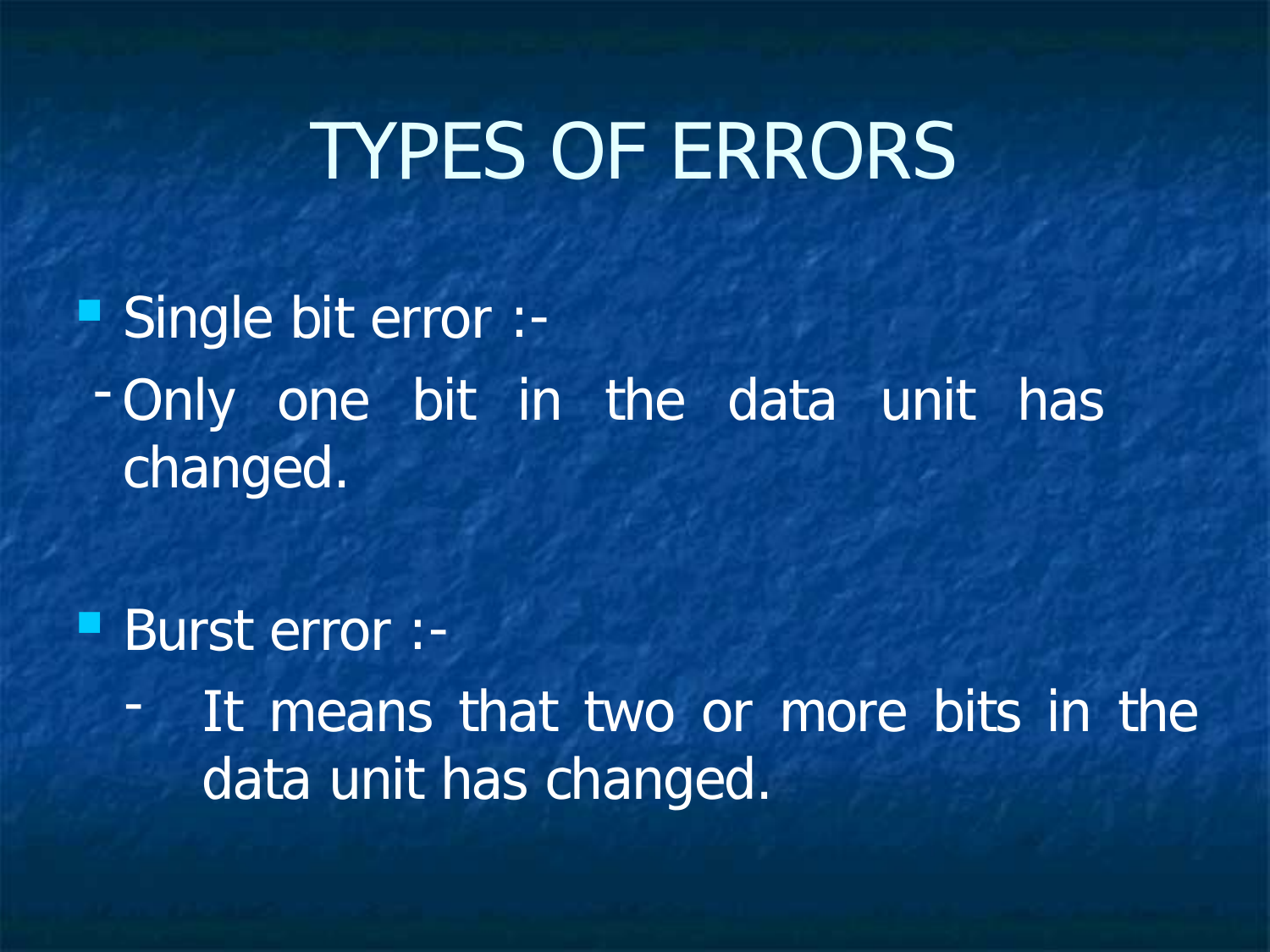

# TYPES OF ERRORS
Single bit error :-
Only one bit in the data unit has changed.

Burst error :-
It means that two or more bits in the  data unit has changed.